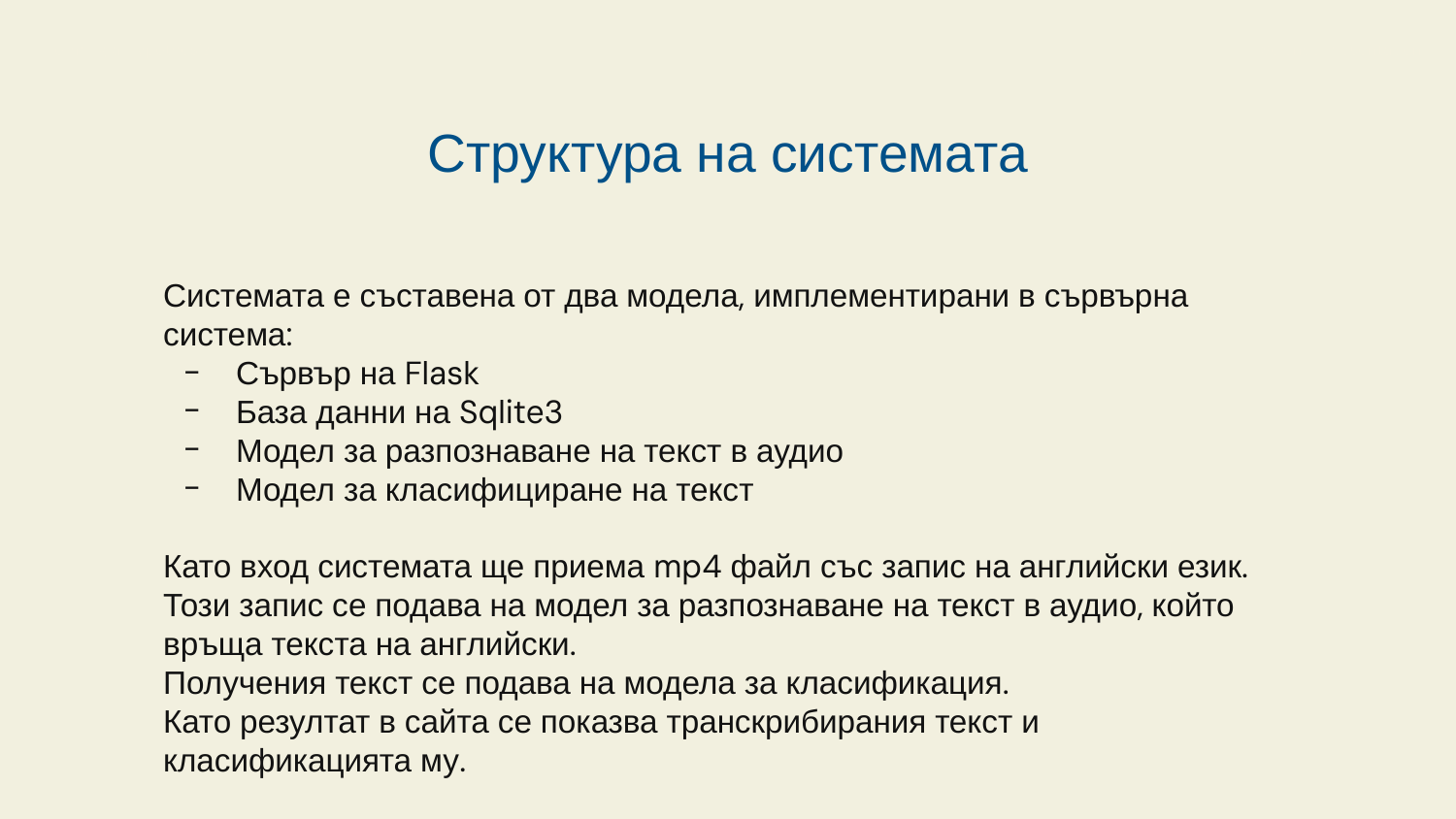

Forming a Hypothesis
Science Presentation
Структура на системата
Системата е съставена от два модела, имплементирани в сървърна система:
Сървър на Flask
База данни на Sqlite3
Модел за разпознаване на текст в аудио
Модел за класифициране на текст

Като вход системата ще приема mp4 файл със запис на английски език.
Този запис се подава на модел за разпознаване на текст в аудио, който връща текста на английски.
Получения текст се подава на модела за класификация.
Като резултат в сайта се показва транскрибирания текст и класификацията му.
4